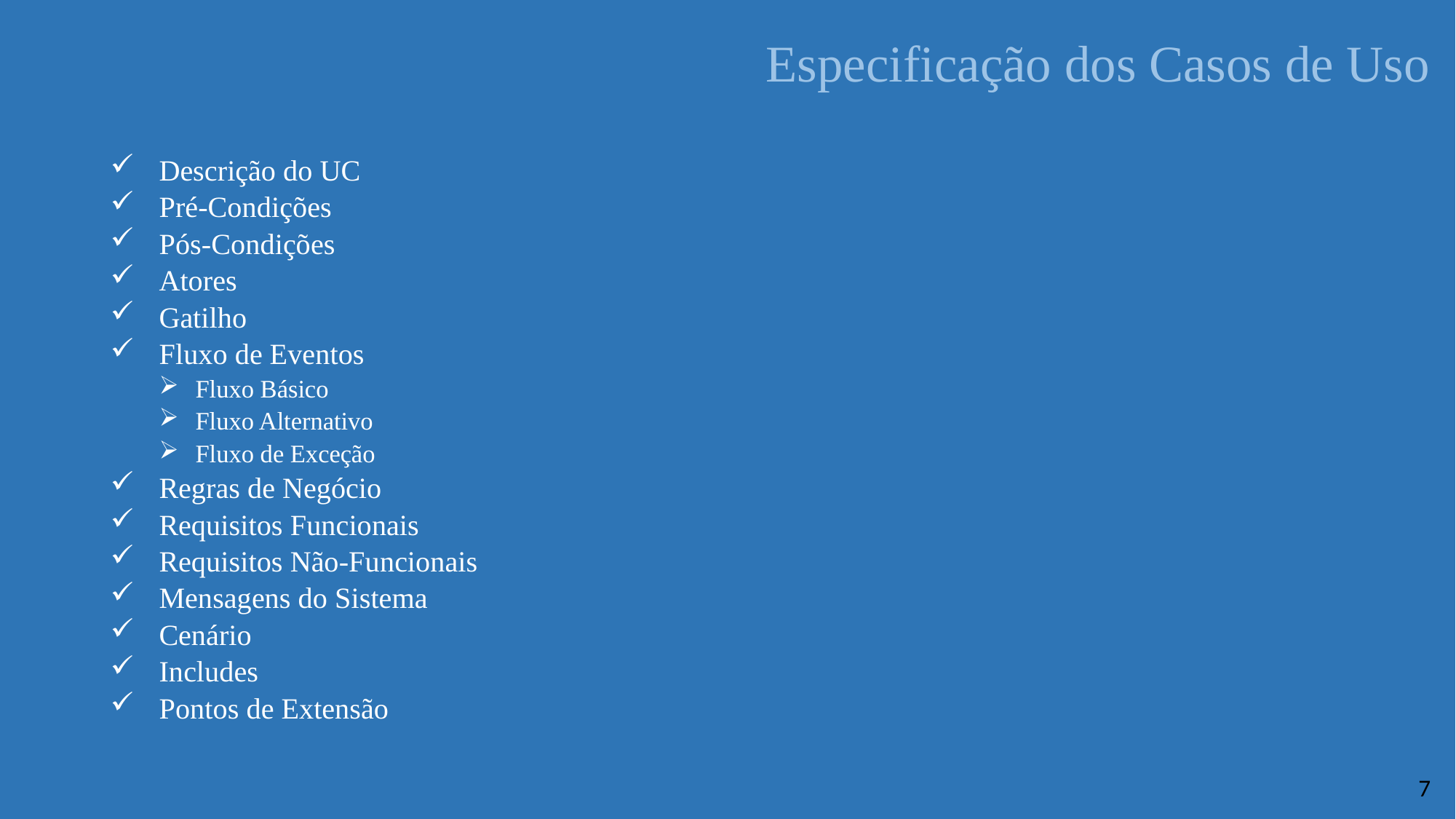

# Especificação dos Casos de Uso
Descrição do UC
Pré-Condições
Pós-Condições
Atores
Gatilho
Fluxo de Eventos
Fluxo Básico
Fluxo Alternativo
Fluxo de Exceção
Regras de Negócio
Requisitos Funcionais
Requisitos Não-Funcionais
Mensagens do Sistema
Cenário
Includes
Pontos de Extensão
7